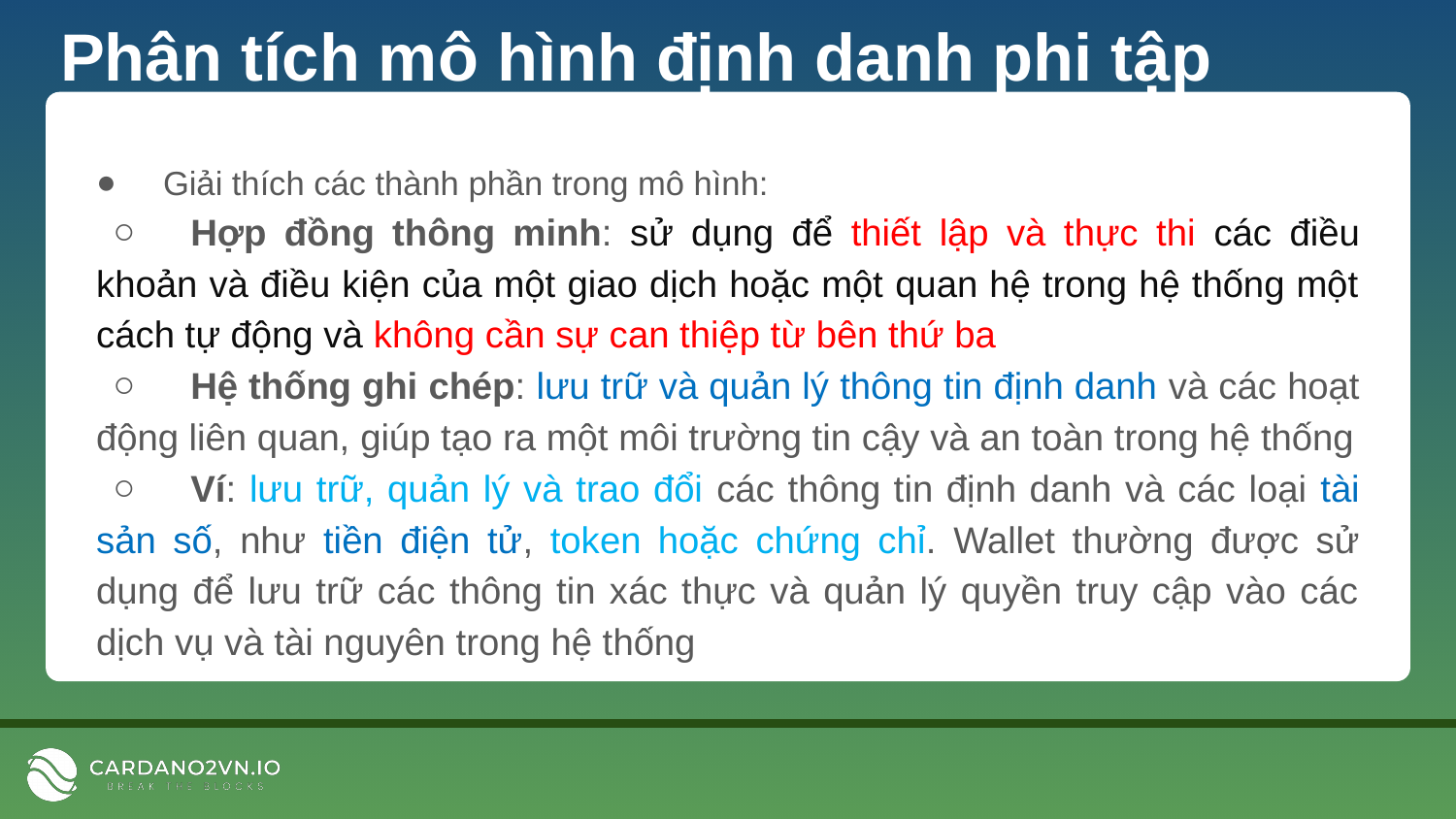

# Phân tích mô hình định danh phi tập trung
Giải thích các thành phần trong mô hình:
Hợp đồng thông minh: sử dụng để thiết lập và thực thi các điều khoản và điều kiện của một giao dịch hoặc một quan hệ trong hệ thống một cách tự động và không cần sự can thiệp từ bên thứ ba
Hệ thống ghi chép: lưu trữ và quản lý thông tin định danh và các hoạt động liên quan, giúp tạo ra một môi trường tin cậy và an toàn trong hệ thống
Ví: lưu trữ, quản lý và trao đổi các thông tin định danh và các loại tài sản số, như tiền điện tử, token hoặc chứng chỉ. Wallet thường được sử dụng để lưu trữ các thông tin xác thực và quản lý quyền truy cập vào các dịch vụ và tài nguyên trong hệ thống